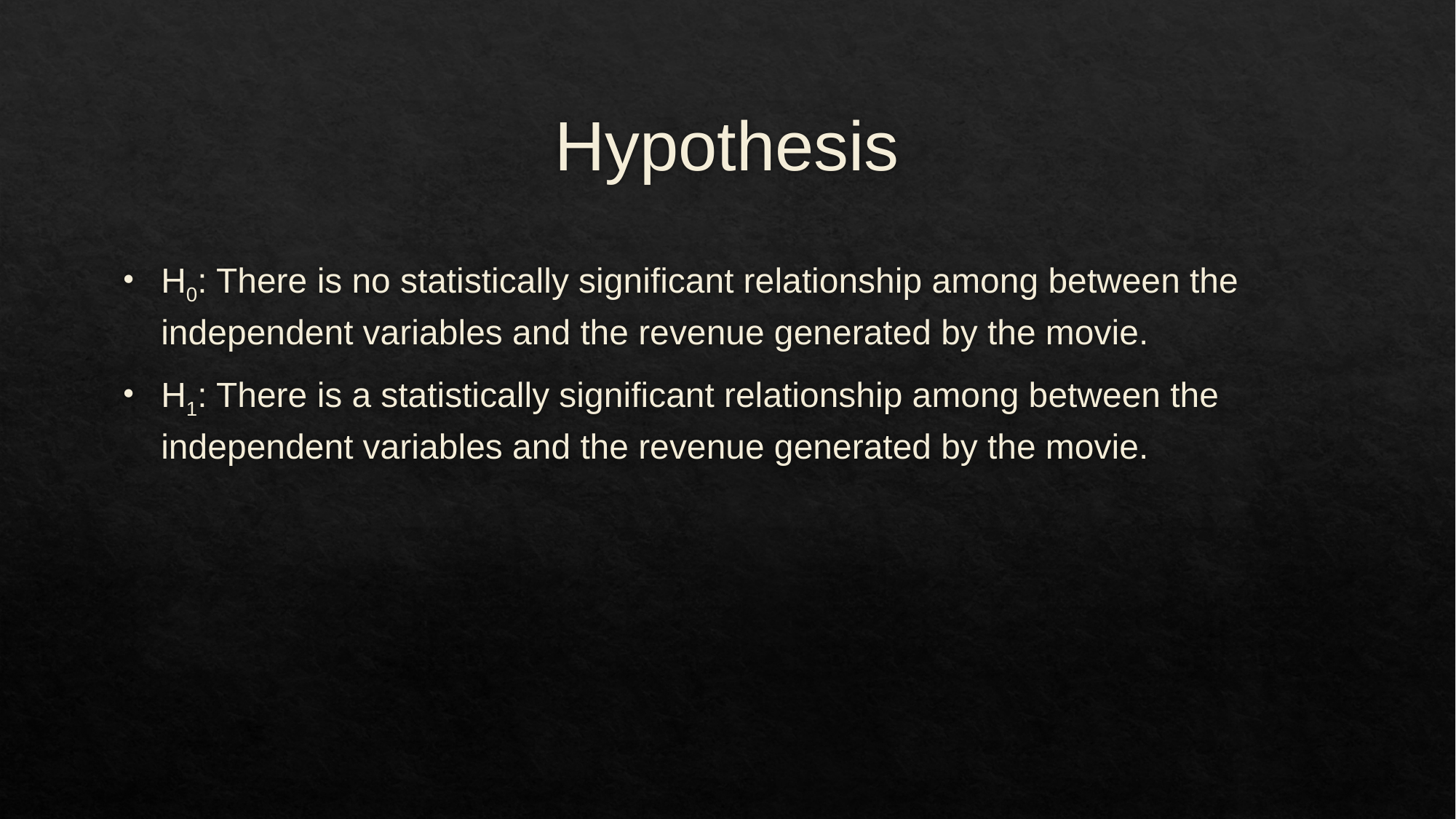

# Hypothesis
H0: There is no statistically significant relationship among between the independent variables and the revenue generated by the movie.
H1: There is a statistically significant relationship among between the independent variables and the revenue generated by the movie.